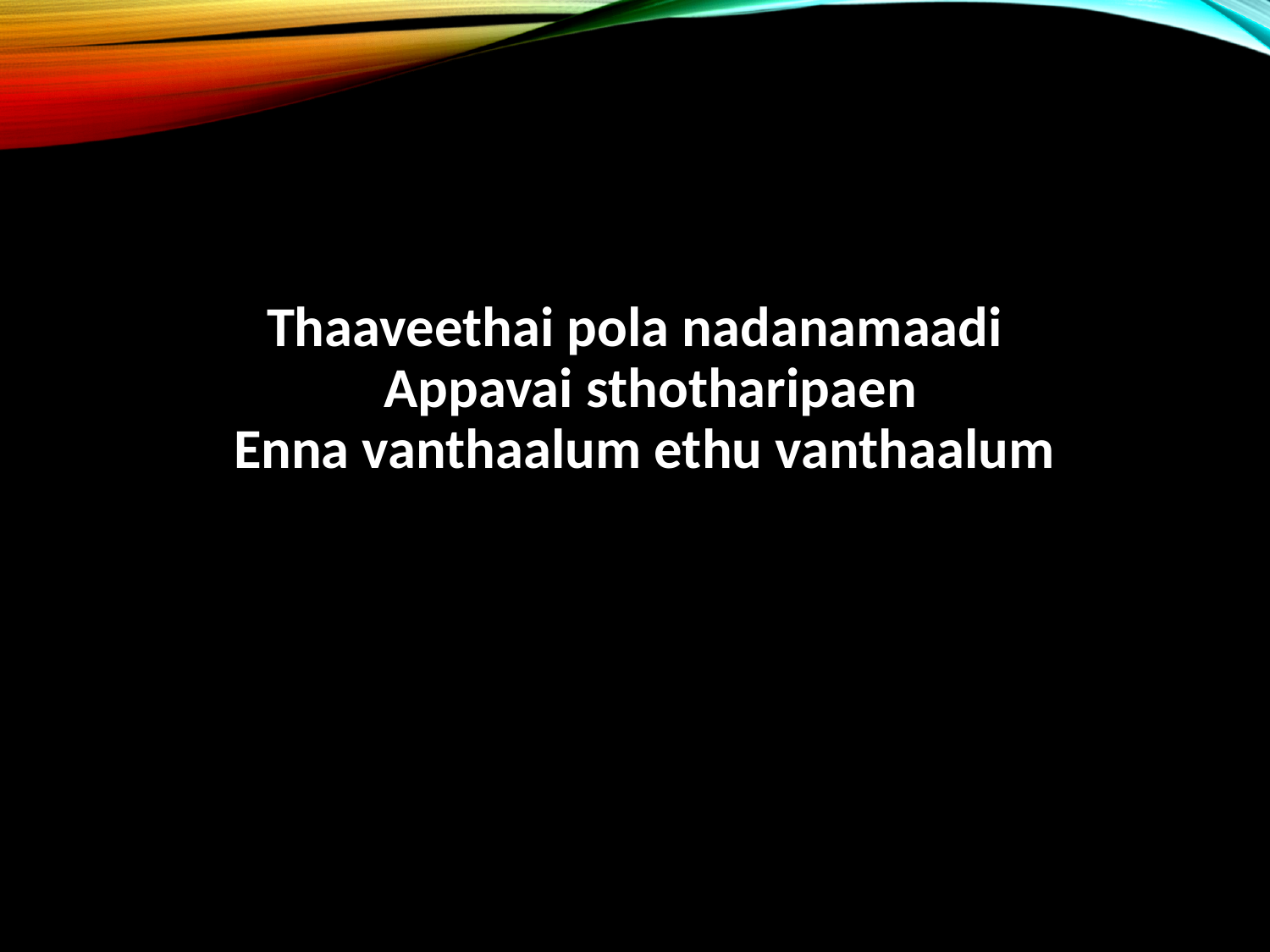

#

Thaaveethai pola nadanamaadi
Appavai sthotharipaen
Enna vanthaalum ethu vanthaalum